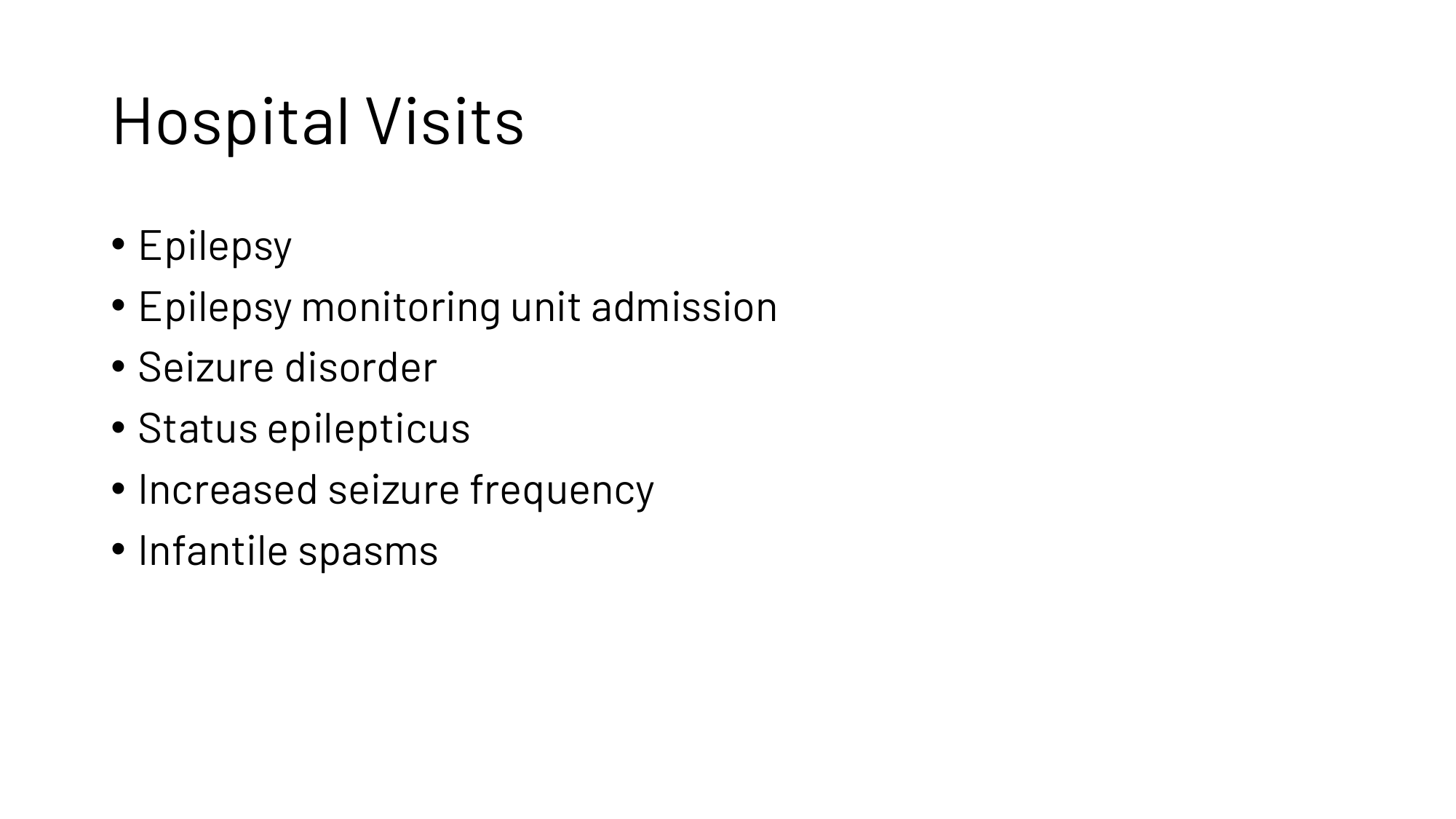

# Hospital Visits
Epilepsy
Epilepsy monitoring unit admission
Seizure disorder
Status epilepticus
Increased seizure frequency
Infantile spasms